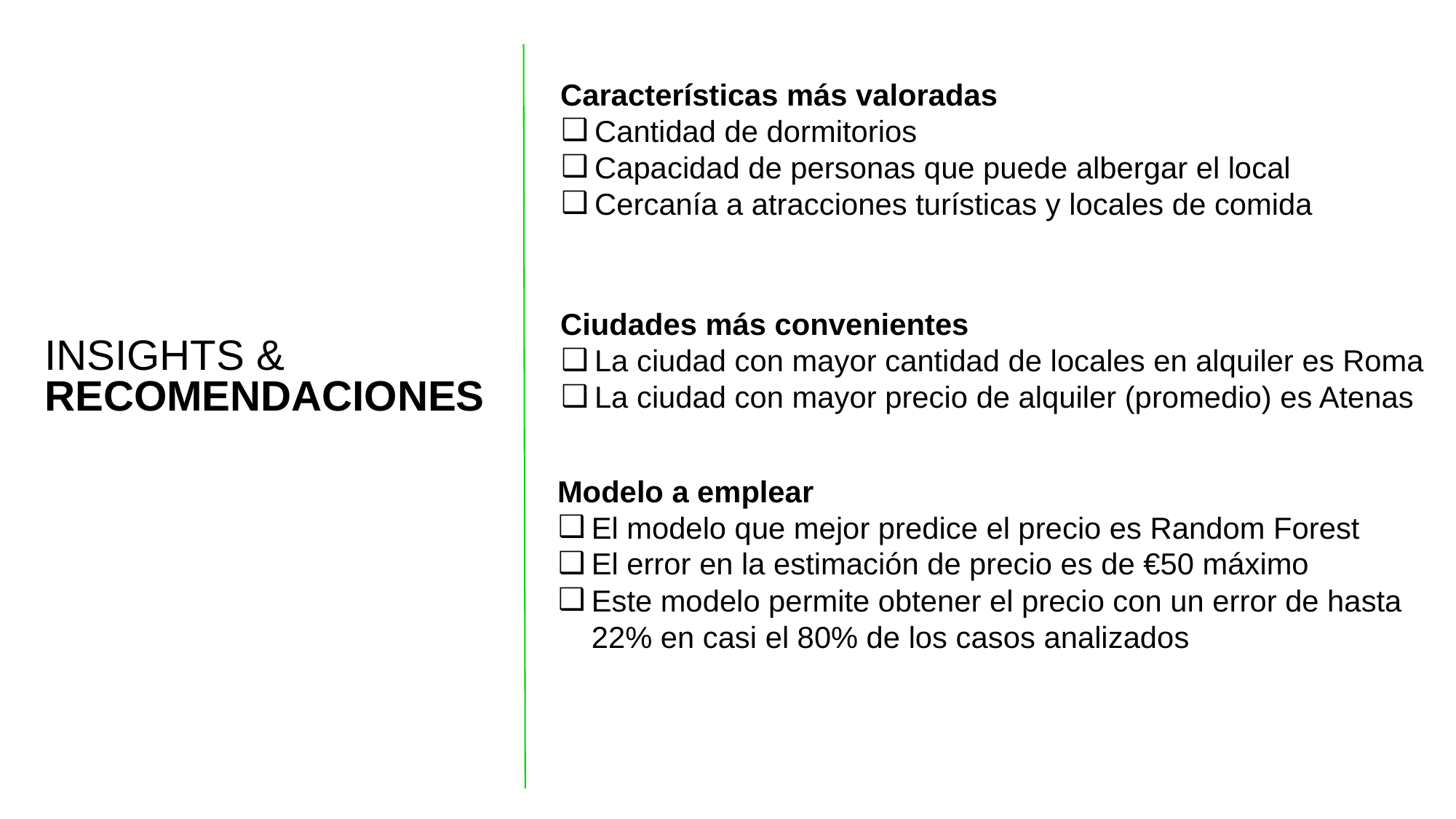

Características más valoradas
Cantidad de dormitorios
Capacidad de personas que puede albergar el local
Cercanía a atracciones turísticas y locales de comida
Ciudades más convenientes
La ciudad con mayor cantidad de locales en alquiler es Roma
La ciudad con mayor precio de alquiler (promedio) es Atenas
INSIGHTS & RECOMENDACIONES
Modelo a emplear
El modelo que mejor predice el precio es Random Forest
El error en la estimación de precio es de €50 máximo
Este modelo permite obtener el precio con un error de hasta 22% en casi el 80% de los casos analizados
13